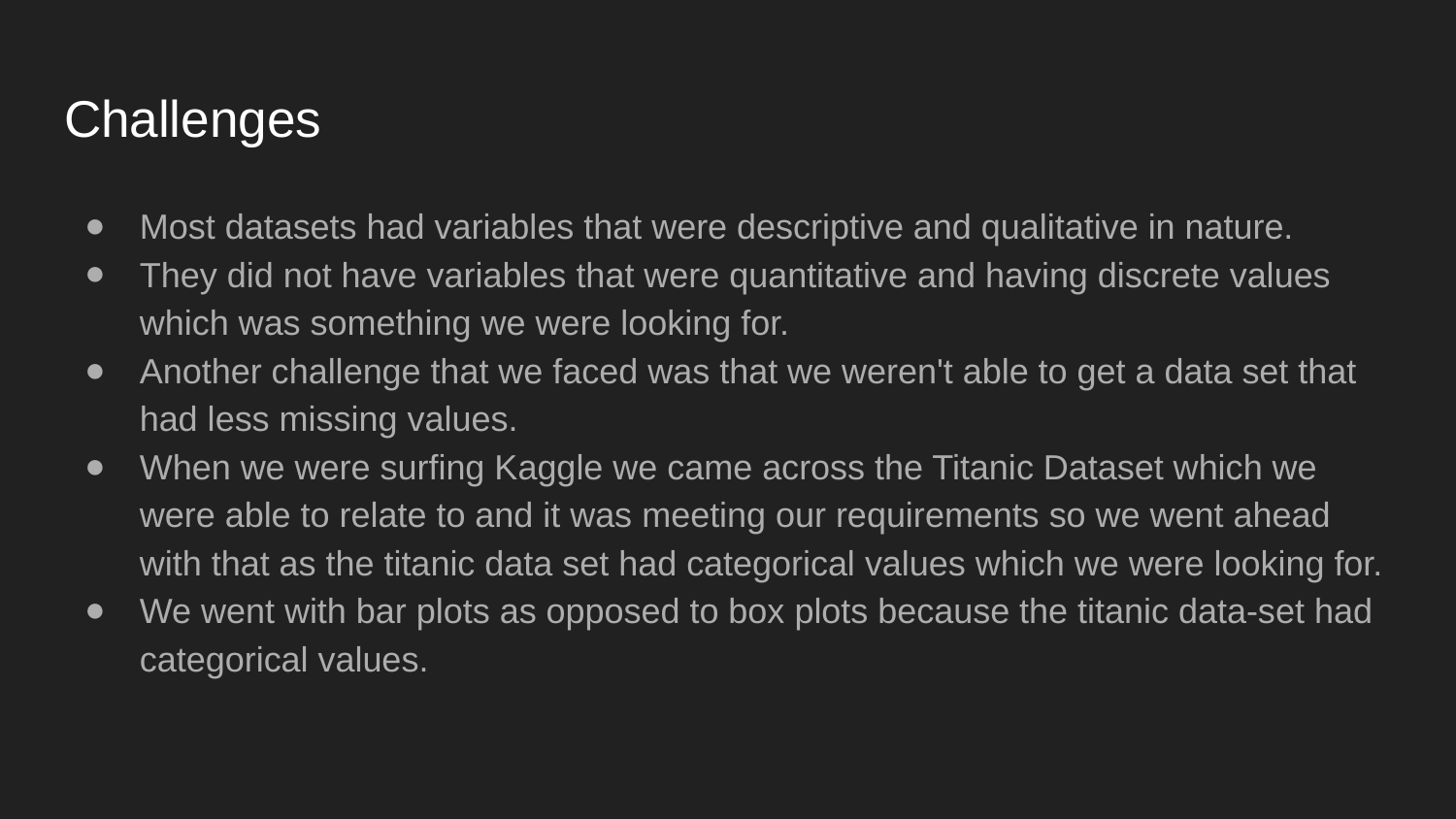

# Challenges
Most datasets had variables that were descriptive and qualitative in nature.
They did not have variables that were quantitative and having discrete values which was something we were looking for.
Another challenge that we faced was that we weren't able to get a data set that had less missing values.
When we were surfing Kaggle we came across the Titanic Dataset which we were able to relate to and it was meeting our requirements so we went ahead with that as the titanic data set had categorical values which we were looking for.
We went with bar plots as opposed to box plots because the titanic data-set had categorical values.